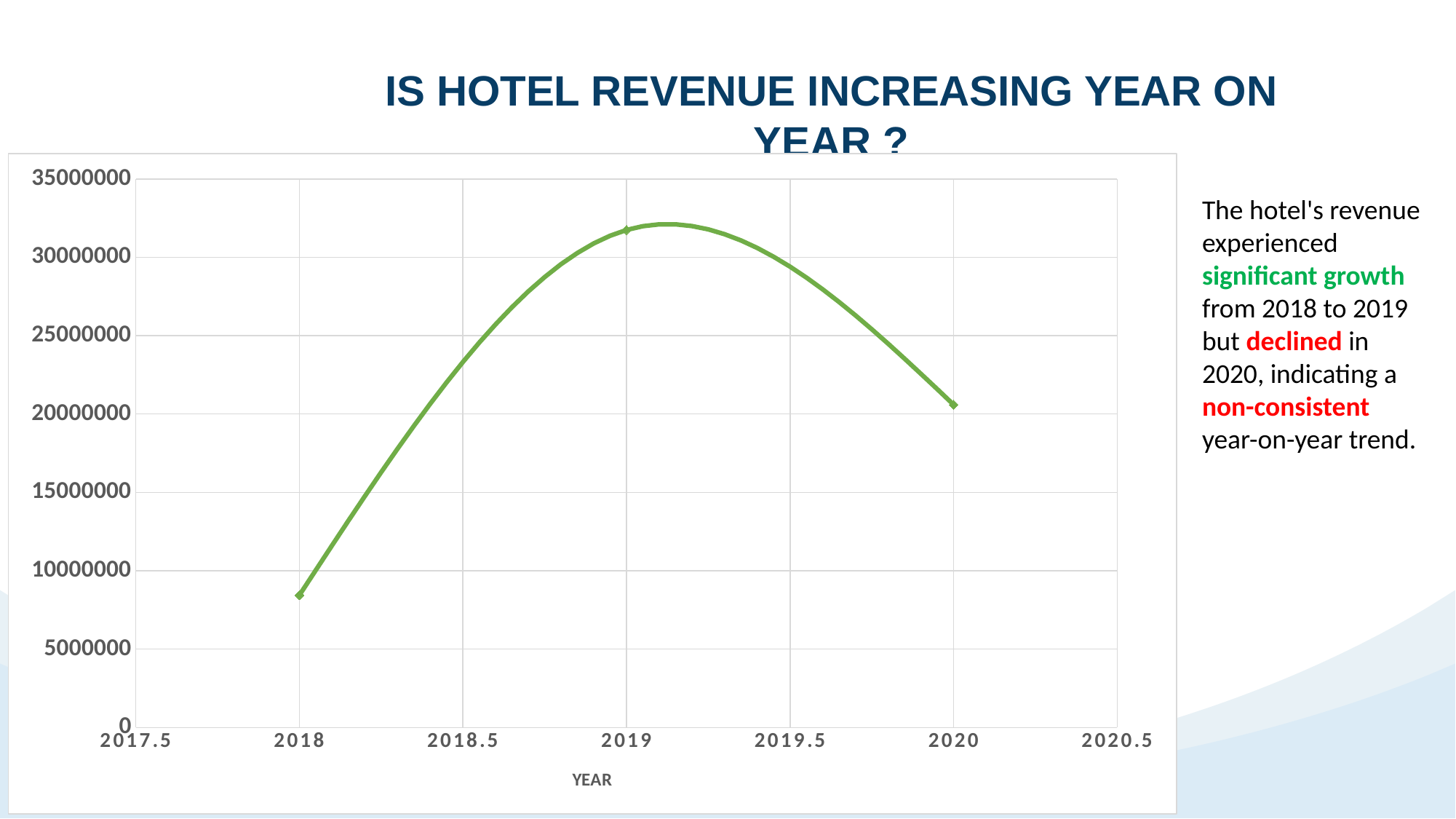

IS HOTEL REVENUE INCREASING YEAR ON YEAR ?

### Chart

| Category | total_revenue |
|---|---|
The hotel's revenue experienced significant growth from 2018 to 2019 but declined in 2020, indicating a non-consistent year-on-year trend.